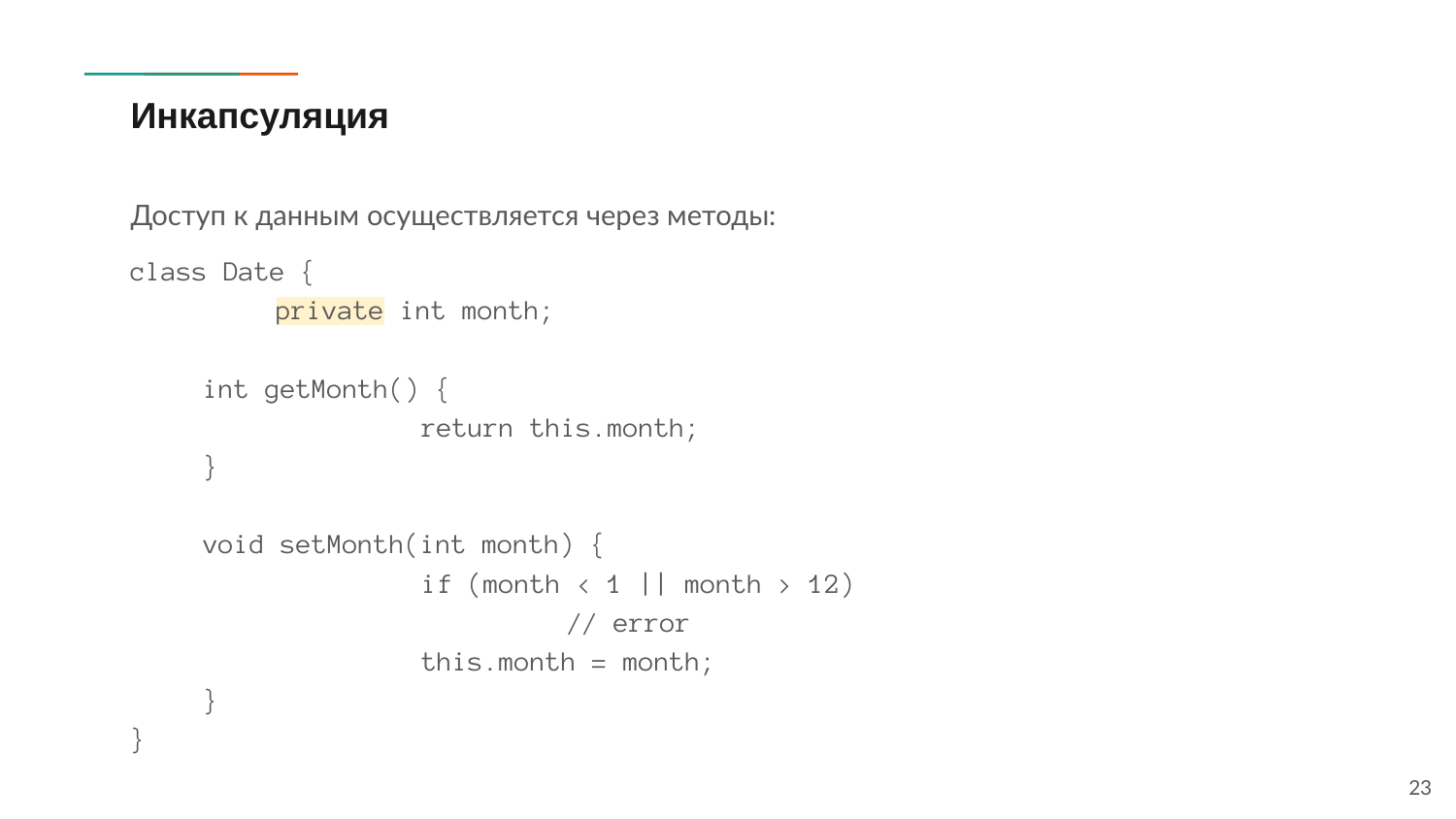

# Инкапсуляция
Доступ к данным осуществляется через методы:
class Date {
	private int month;

int getMonth() {
		return this.month;
}

void setMonth(int month) {
		if (month < 1 || month > 12)
			// error
		this.month = month;
}
}

23